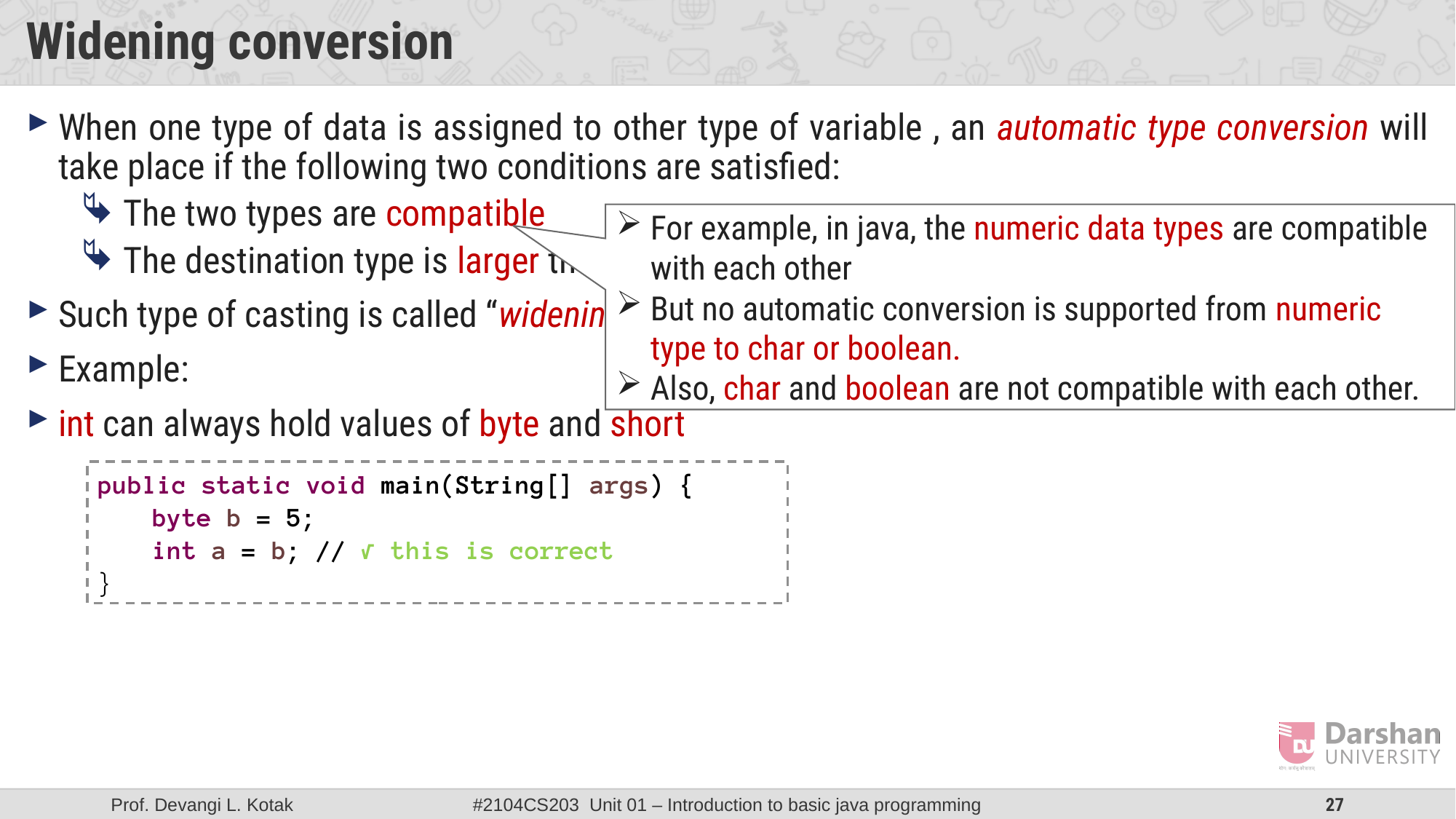

# Widening conversion
When one type of data is assigned to other type of variable , an automatic type conversion will take place if the following two conditions are satisfied:
The two types are compatible
The destination type is larger than the source type
Such type of casting is called “widening conversion”.
Example:
int can always hold values of byte and short

For example, in java, the numeric data types are compatible with each other
But no automatic conversion is supported from numeric    type to char or boolean.
Also, char and boolean are not compatible with each other.
public static void main(String[] args) {
byte b = 5;
int a = b; // √ this is correct
}